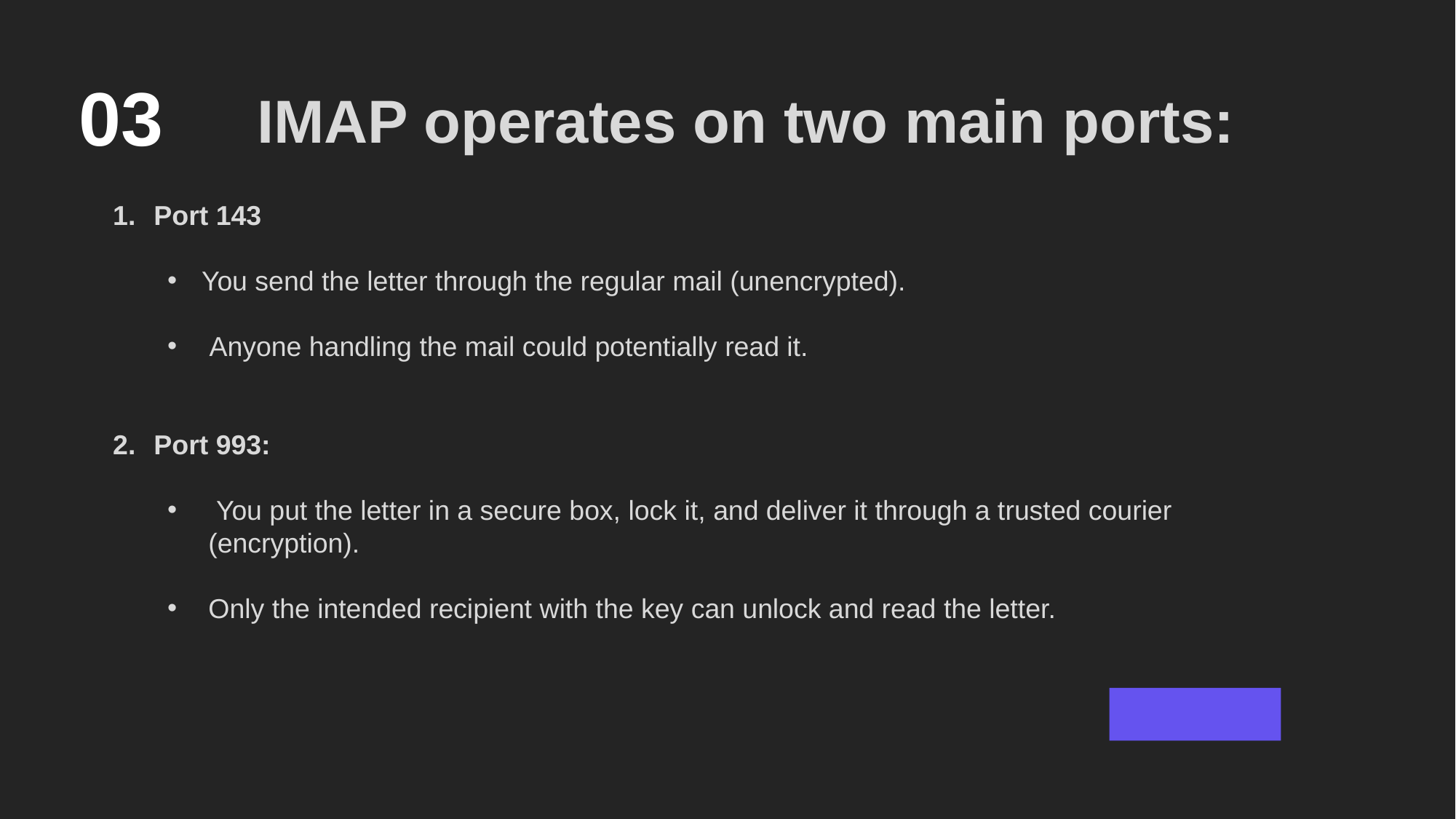

03
IMAP operates on two main ports:

Port 143
You send the letter through the regular mail (unencrypted).

 Anyone handling the mail could potentially read it.
Port 993:
 You put the letter in a secure box, lock it, and deliver it through a trusted courier (encryption).

Only the intended recipient with the key can unlock and read the letter.